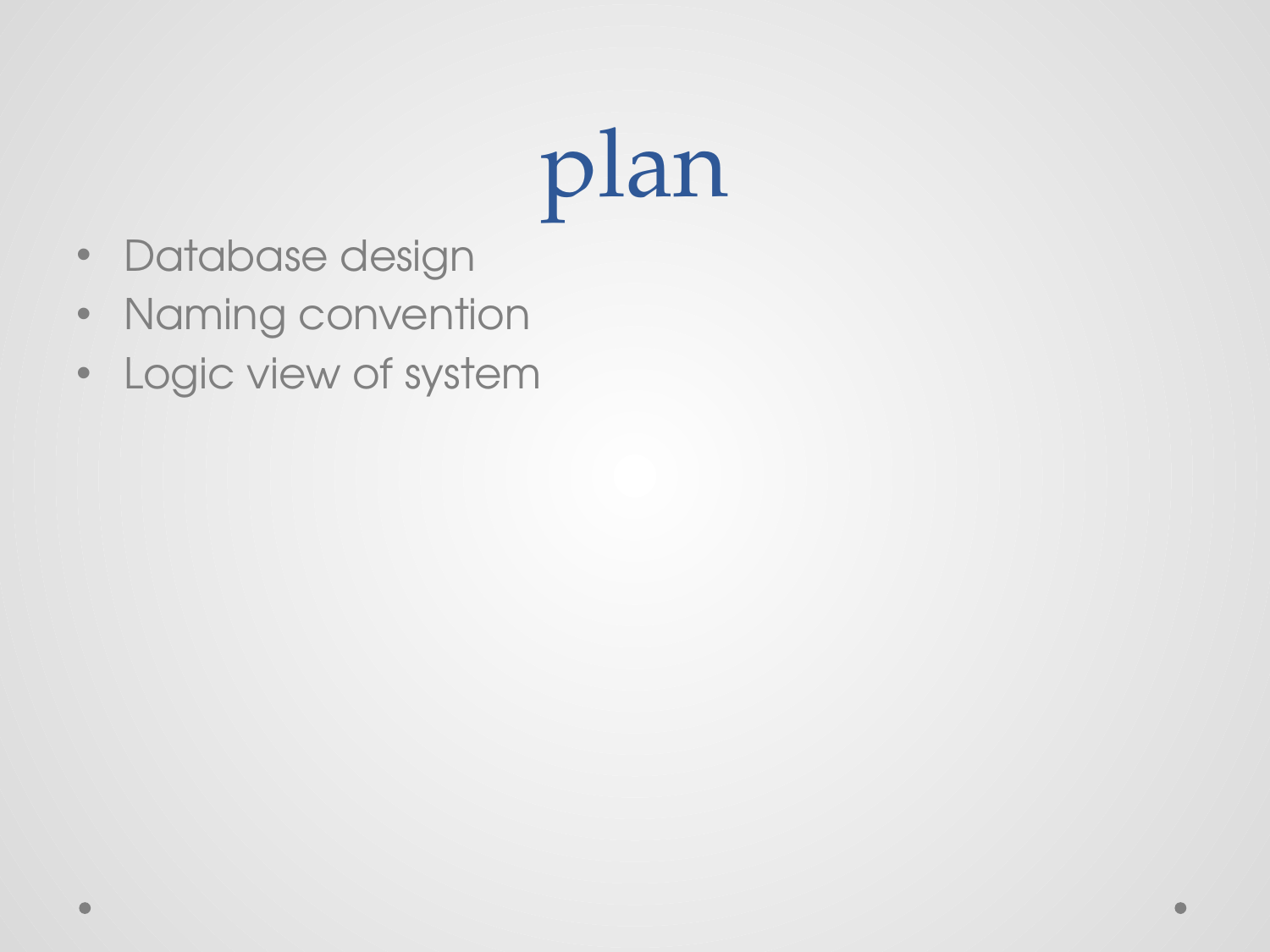

# plan
Database design
Naming convention
Logic view of system